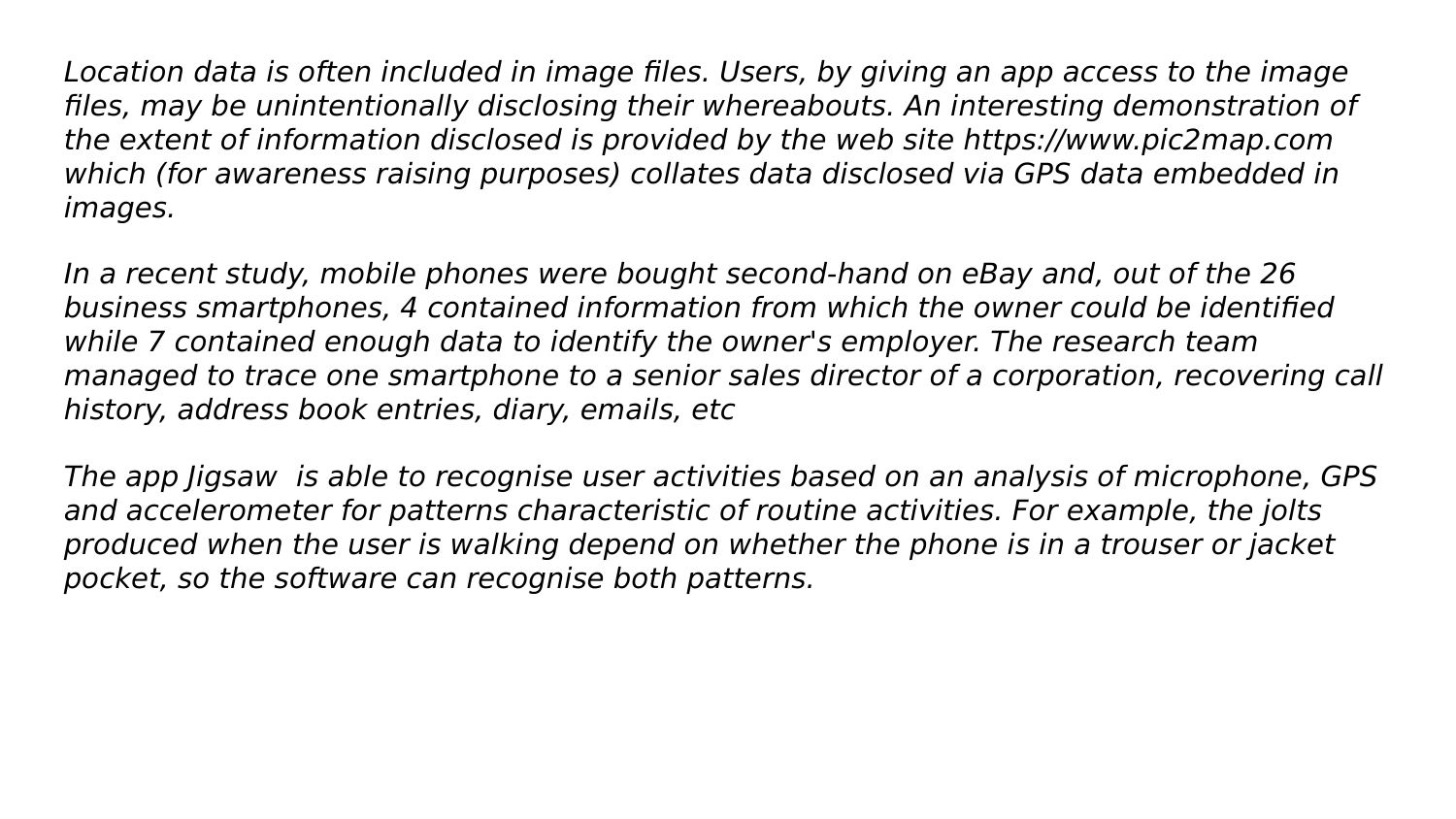

Location data is often included in image files. Users, by giving an app access to the image files, may be unintentionally disclosing their whereabouts. An interesting demonstration of the extent of information disclosed is provided by the web site https://www.pic2map.com which (for awareness raising purposes) collates data disclosed via GPS data embedded in images.
In a recent study, mobile phones were bought second-hand on eBay and, out of the 26 business smartphones, 4 contained information from which the owner could be identified while 7 contained enough data to identify the owner's employer. The research team managed to trace one smartphone to a senior sales director of a corporation, recovering call history, address book entries, diary, emails, etc
The app Jigsaw  is able to recognise user activities based on an analysis of microphone, GPS and accelerometer for patterns characteristic of routine activities. For example, the jolts produced when the user is walking depend on whether the phone is in a trouser or jacket pocket, so the software can recognise both patterns.